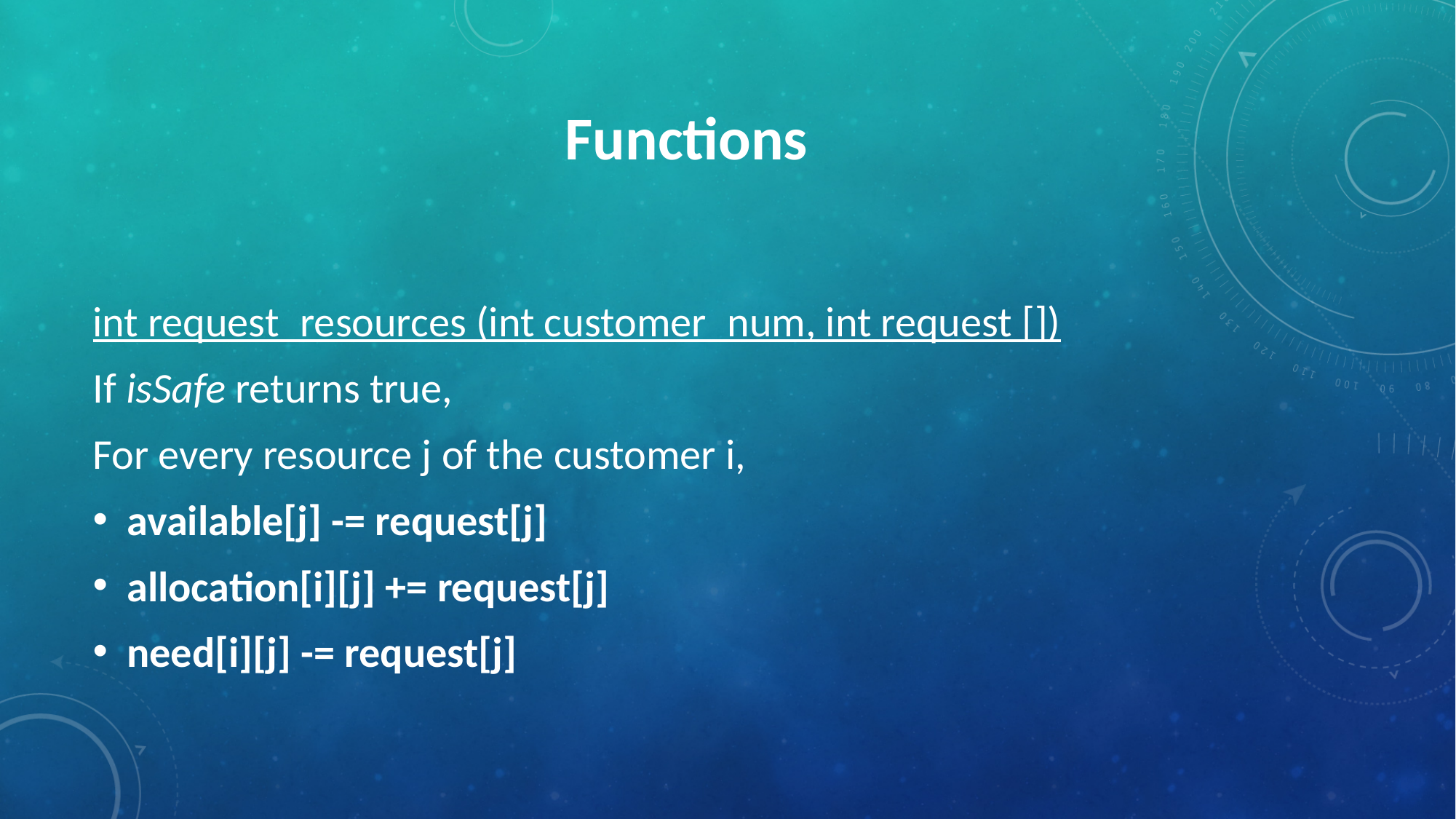

# Functions
int request_resources (int customer_num, int request [])
If isSafe returns true,
For every resource j of the customer i,
available[j] -= request[j]
allocation[i][j] += request[j]
need[i][j] -= request[j]